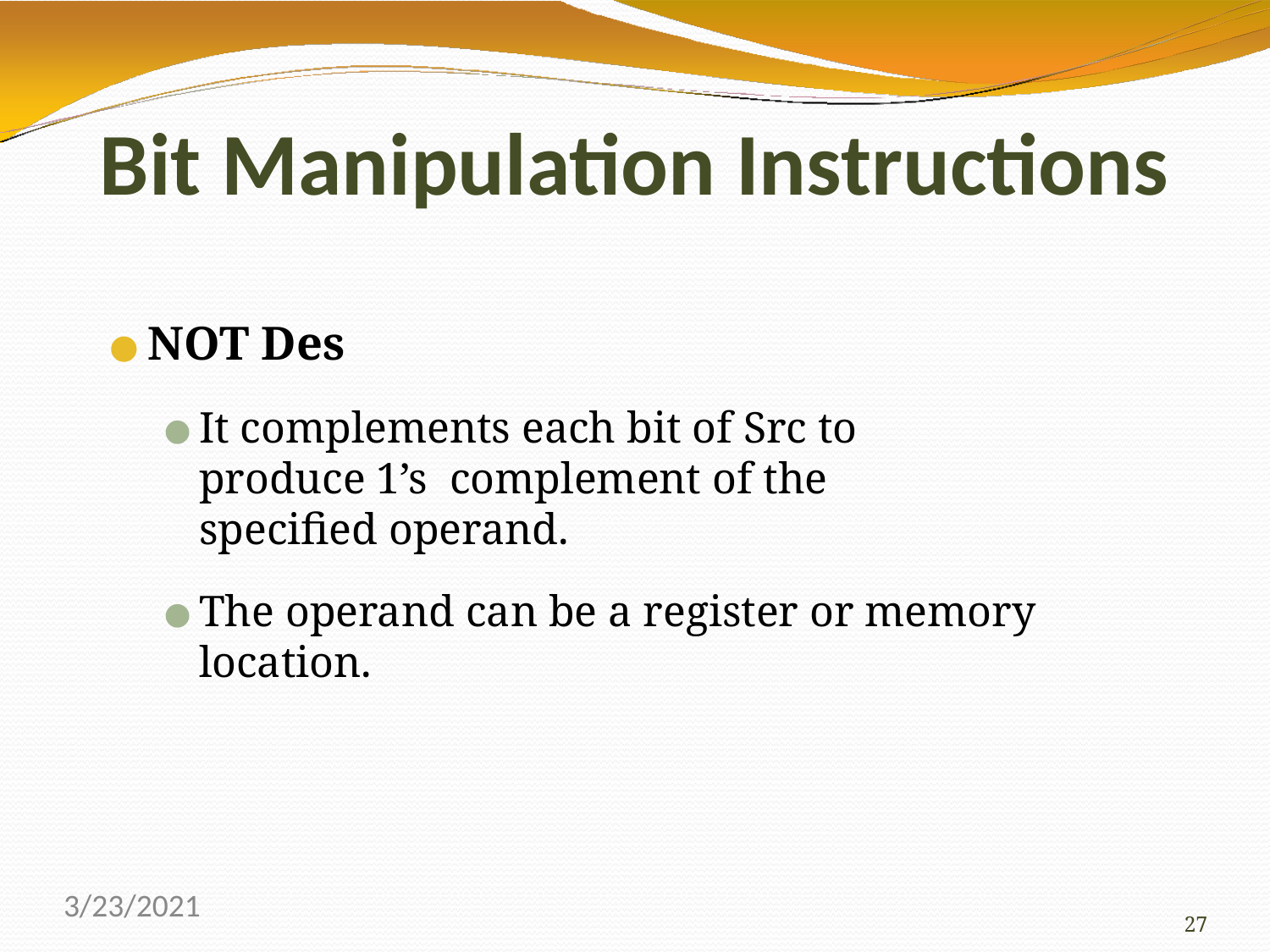

# Bit Manipulation Instructions
NOT Des
It complements each bit of Src to produce 1’s  complement of the specified operand.
The operand can be a register or memory location.
3/23/2021
27